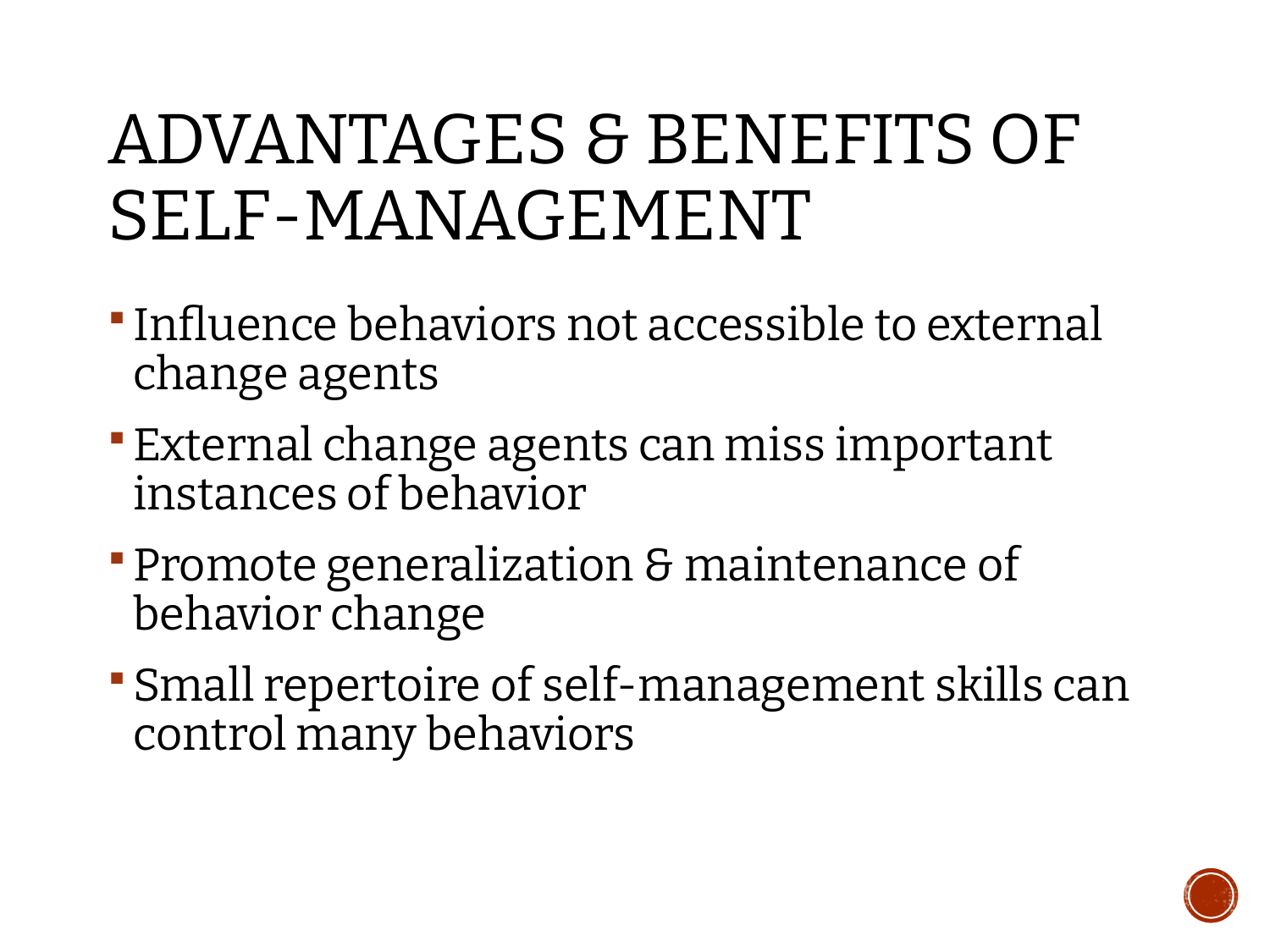

# Advantages & Benefits of Self-Management
Influence behaviors not accessible to external change agents
External change agents can miss important instances of behavior
Promote generalization & maintenance of behavior change
Small repertoire of self-management skills can control many behaviors